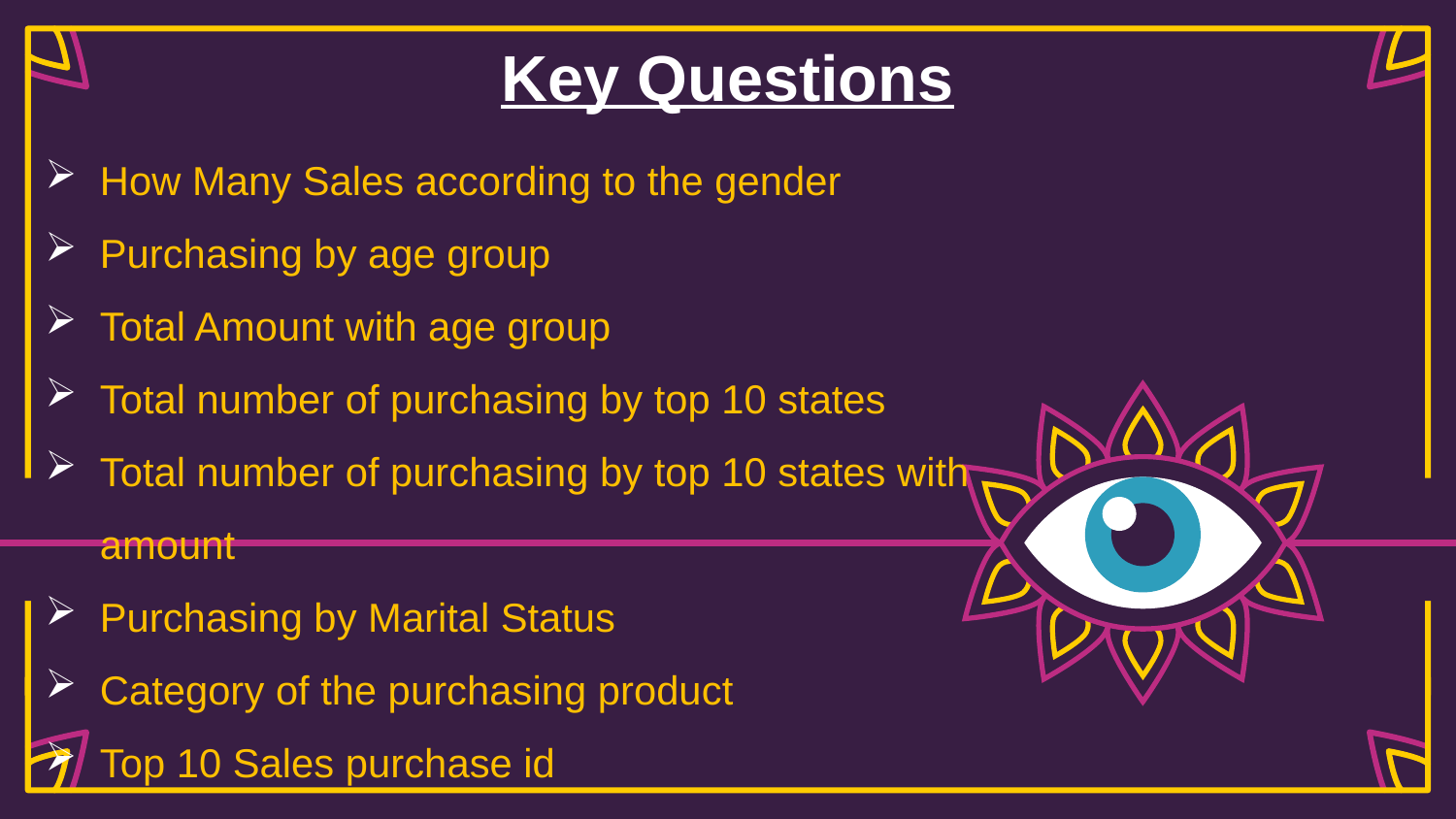

# Key Questions

How Many Sales according to the gender
Purchasing by age group
Total Amount with age group
Total number of purchasing by top 10 states
Total number of purchasing by top 10 states with amount
Purchasing by Marital Status
Category of the purchasing product
Top 10 Sales purchase id